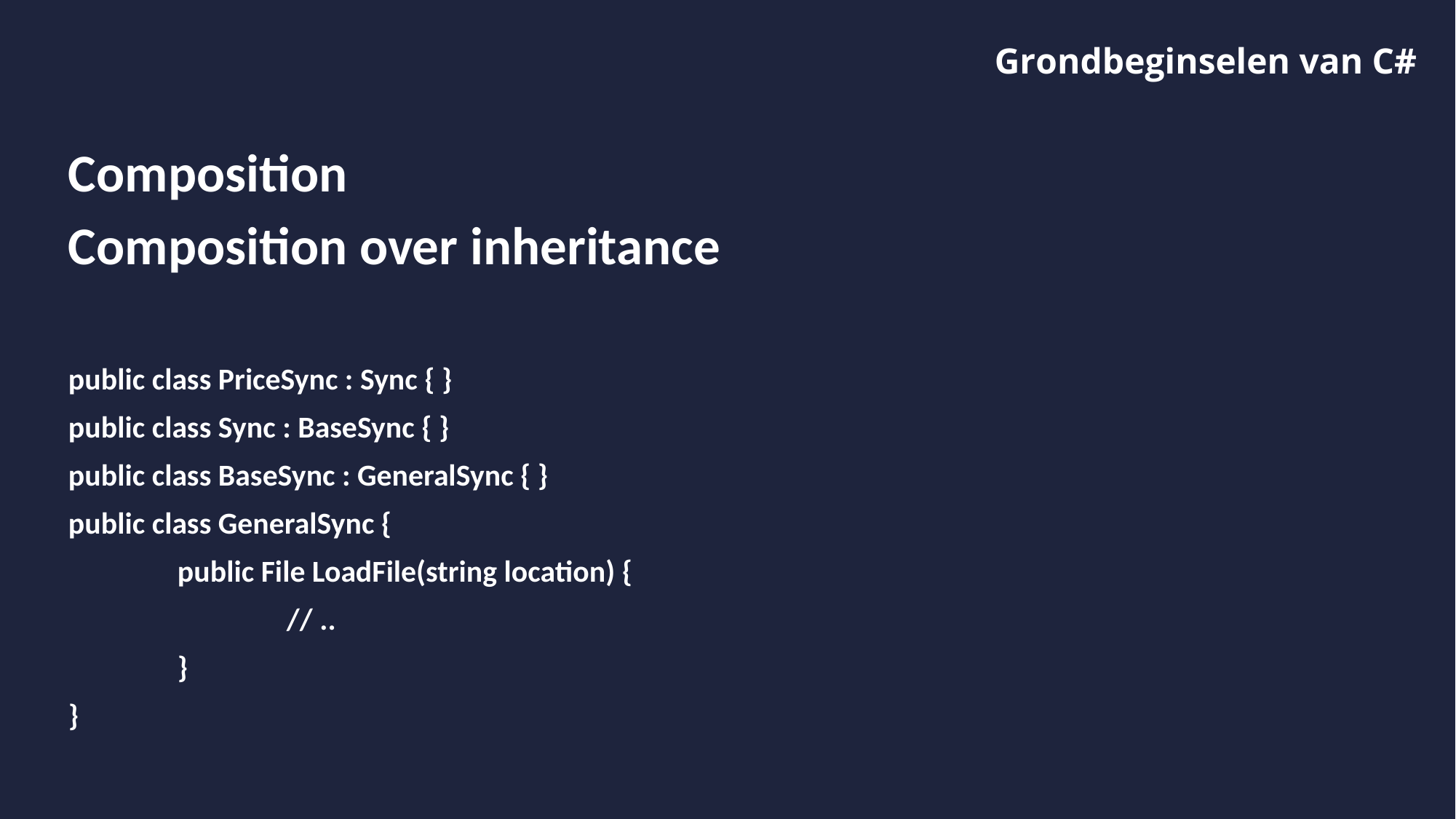

# Grondbeginselen van C#
Composition
Composition over inheritance

public class PriceSync : Sync { }
public class Sync : BaseSync { }
public class BaseSync : GeneralSync { }
public class GeneralSync {
	public File LoadFile(string location) {
		// ..
	}
}